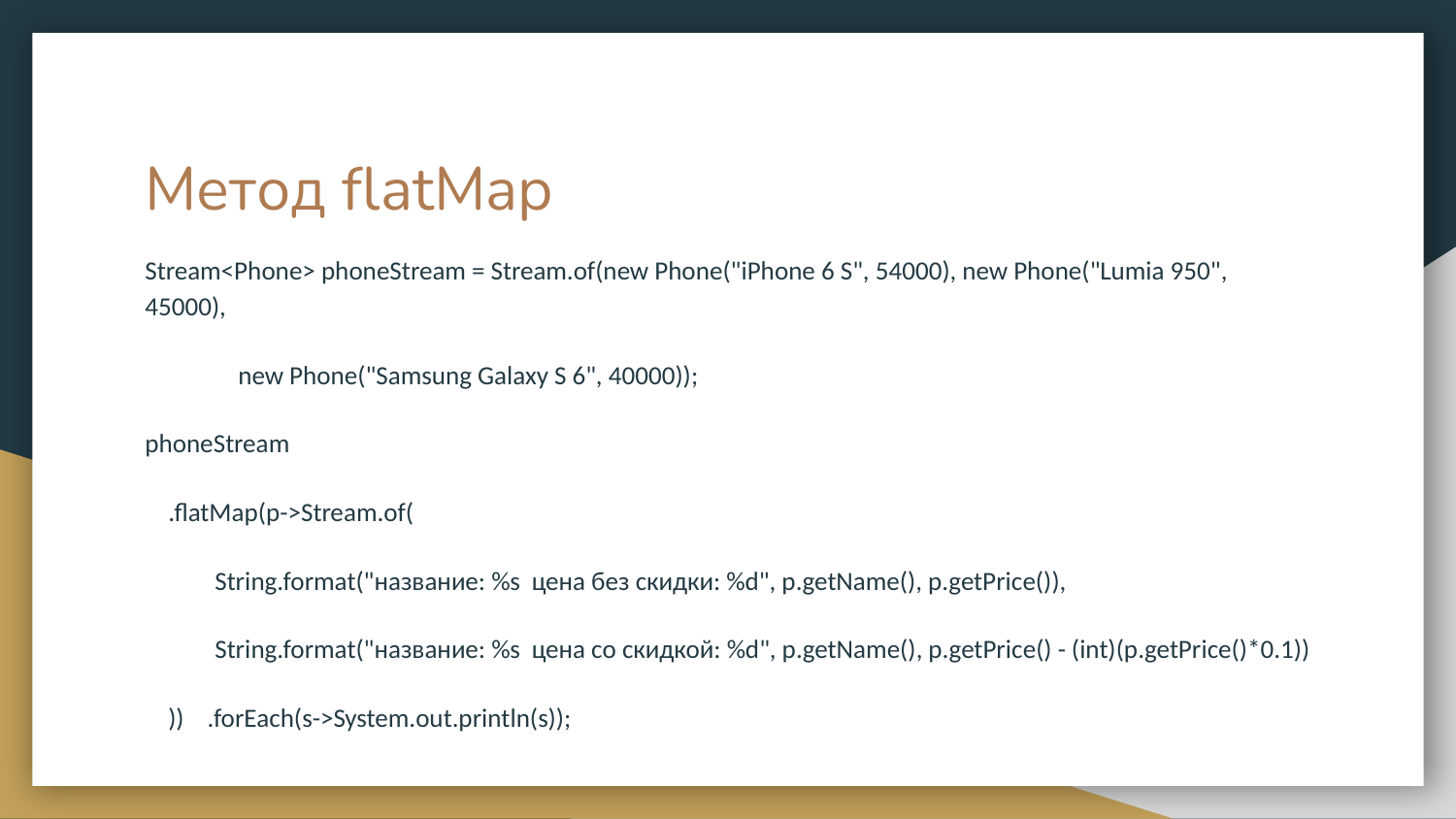

# Метод flatMap
Stream<Phone> phoneStream = Stream.of(new Phone("iPhone 6 S", 54000), new Phone("Lumia 950", 45000),
                new Phone("Samsung Galaxy S 6", 40000));
phoneStream
    .flatMap(p->Stream.of(
            String.format("название: %s  цена без скидки: %d", p.getName(), p.getPrice()),
            String.format("название: %s  цена со скидкой: %d", p.getName(), p.getPrice() - (int)(p.getPrice()*0.1))
    ))    .forEach(s->System.out.println(s));